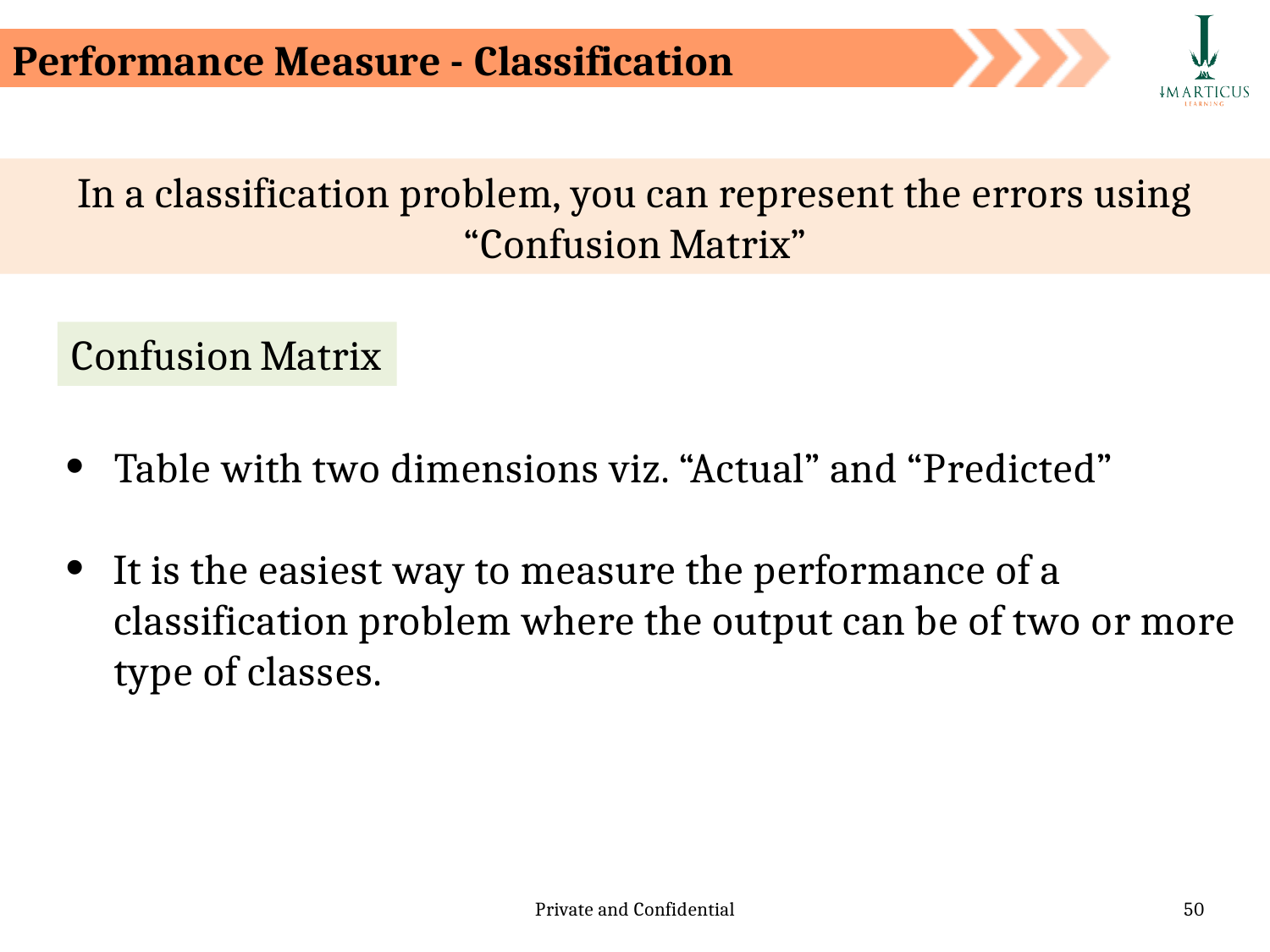

Performance Measure - Classification
In a classification problem, you can represent the errors using “Confusion Matrix”
Confusion Matrix
Table with two dimensions viz. “Actual” and “Predicted”

It is the easiest way to measure the performance of a classification problem where the output can be of two or more type of classes.